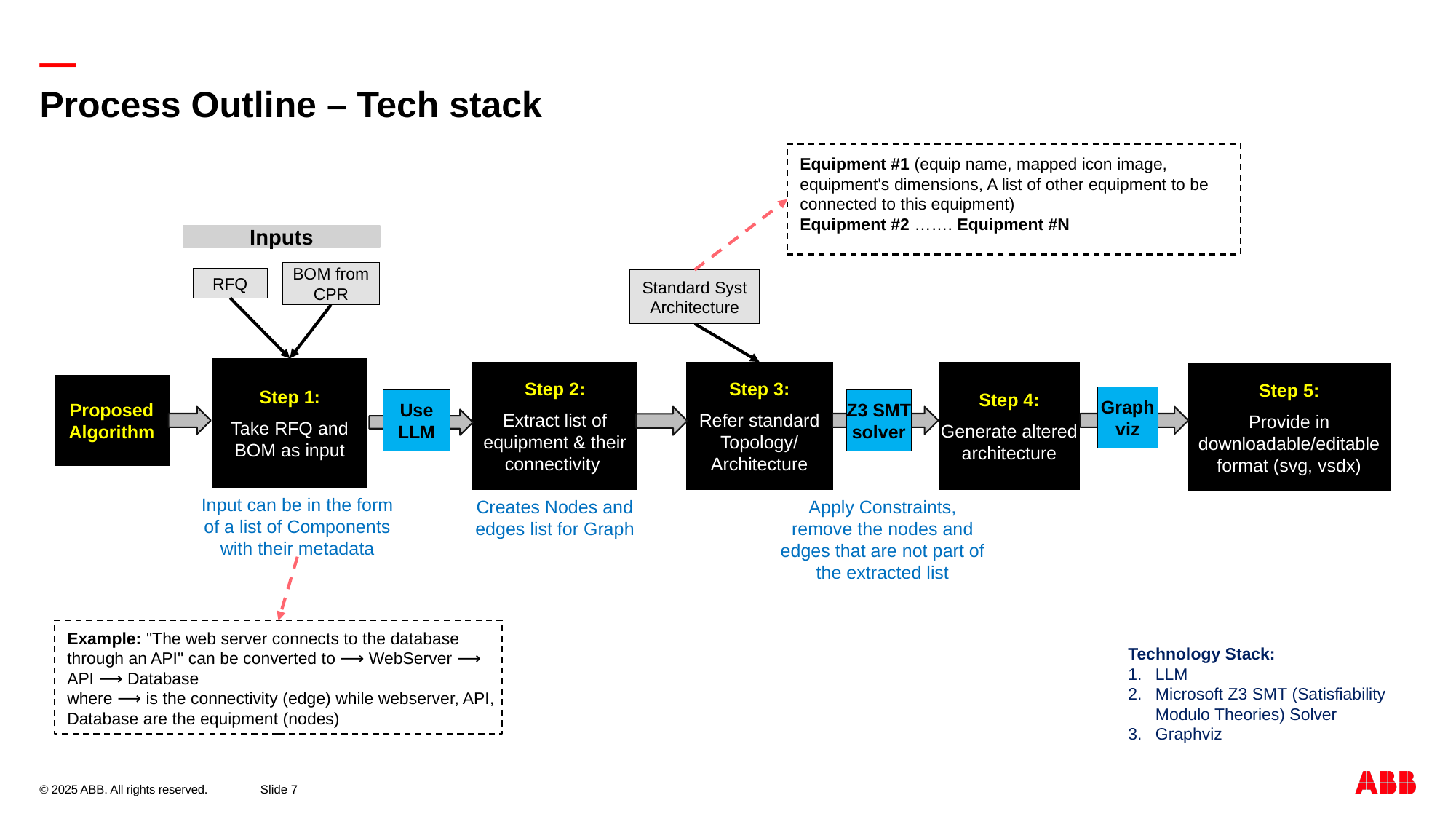

# Process Outline – Tech stack

Equipment #1 (equip name, mapped icon image, equipment's dimensions, A list of other equipment to be connected to this equipment)
Equipment #2 ……. Equipment #N
Inputs
BOM from CPR
RFQ
Standard Syst Architecture
Step 1:
Take RFQ and BOM as input
Step 2:
Extract list of equipment & their connectivity
Step 3:
Refer standard Topology/ Architecture
Step 4:
Generate altered architecture
Step 5:
Provide in downloadable/editable format (svg, vsdx)
Proposed Algorithm
Graphviz
Use LLM
Z3 SMT solver

Apply Constraints, remove the nodes and edges that are not part of the extracted list
Creates Nodes and edges list for Graph
Input can be in the form of a list of Components with their metadata

Example: "The web server connects to the database through an API" can be converted to ⟶ WebServer ⟶ API ⟶ Database
where ⟶ is the connectivity (edge) while webserver, API, Database are the equipment (nodes)

Technology Stack:
LLM
Microsoft Z3 SMT (Satisfiability Modulo Theories) Solver
Graphviz
June 24, 2025
Slide 7